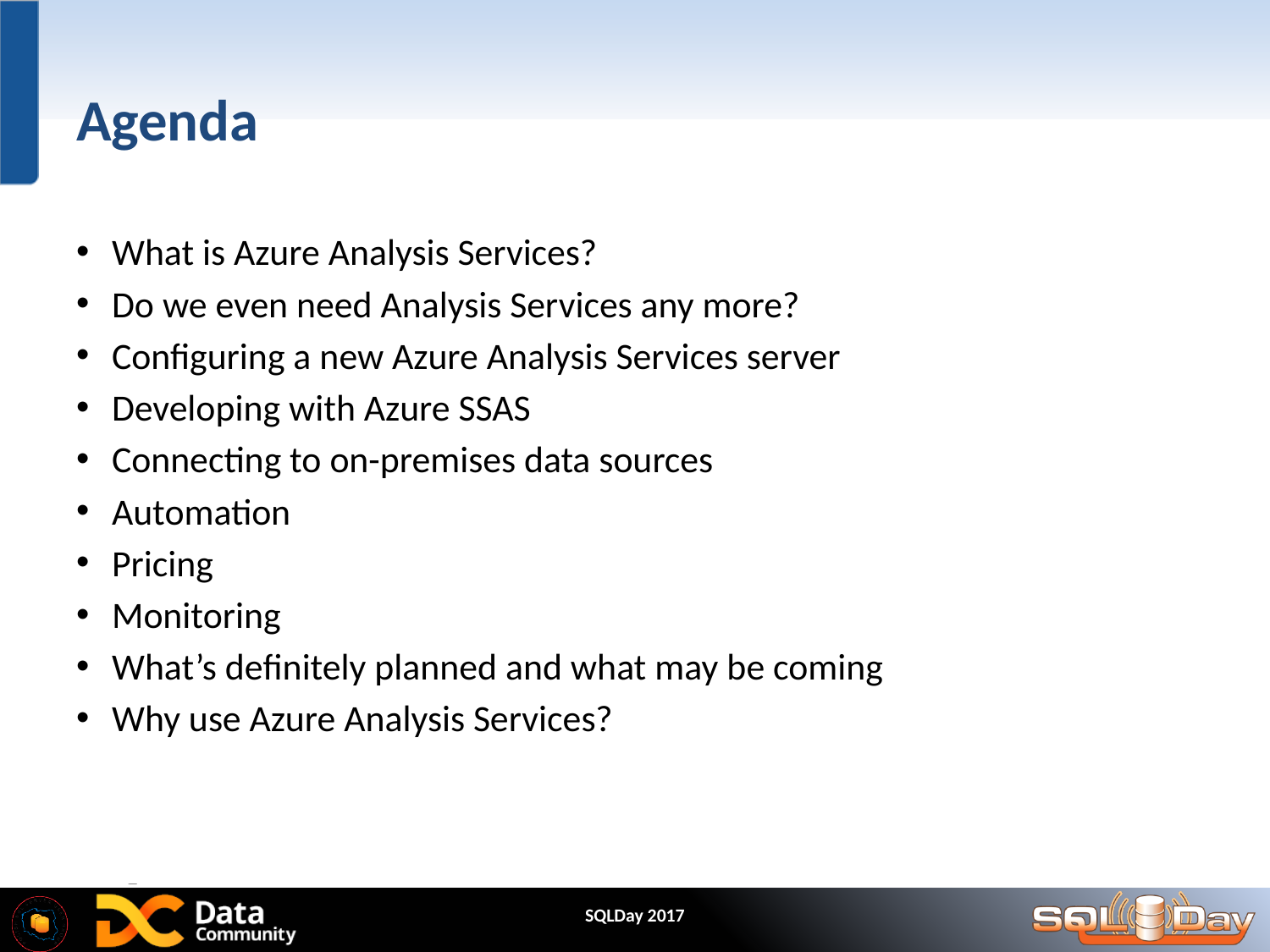

# Agenda
What is Azure Analysis Services?
Do we even need Analysis Services any more?
Configuring a new Azure Analysis Services server
Developing with Azure SSAS
Connecting to on-premises data sources
Automation
Pricing
Monitoring
What’s definitely planned and what may be coming
Why use Azure Analysis Services?